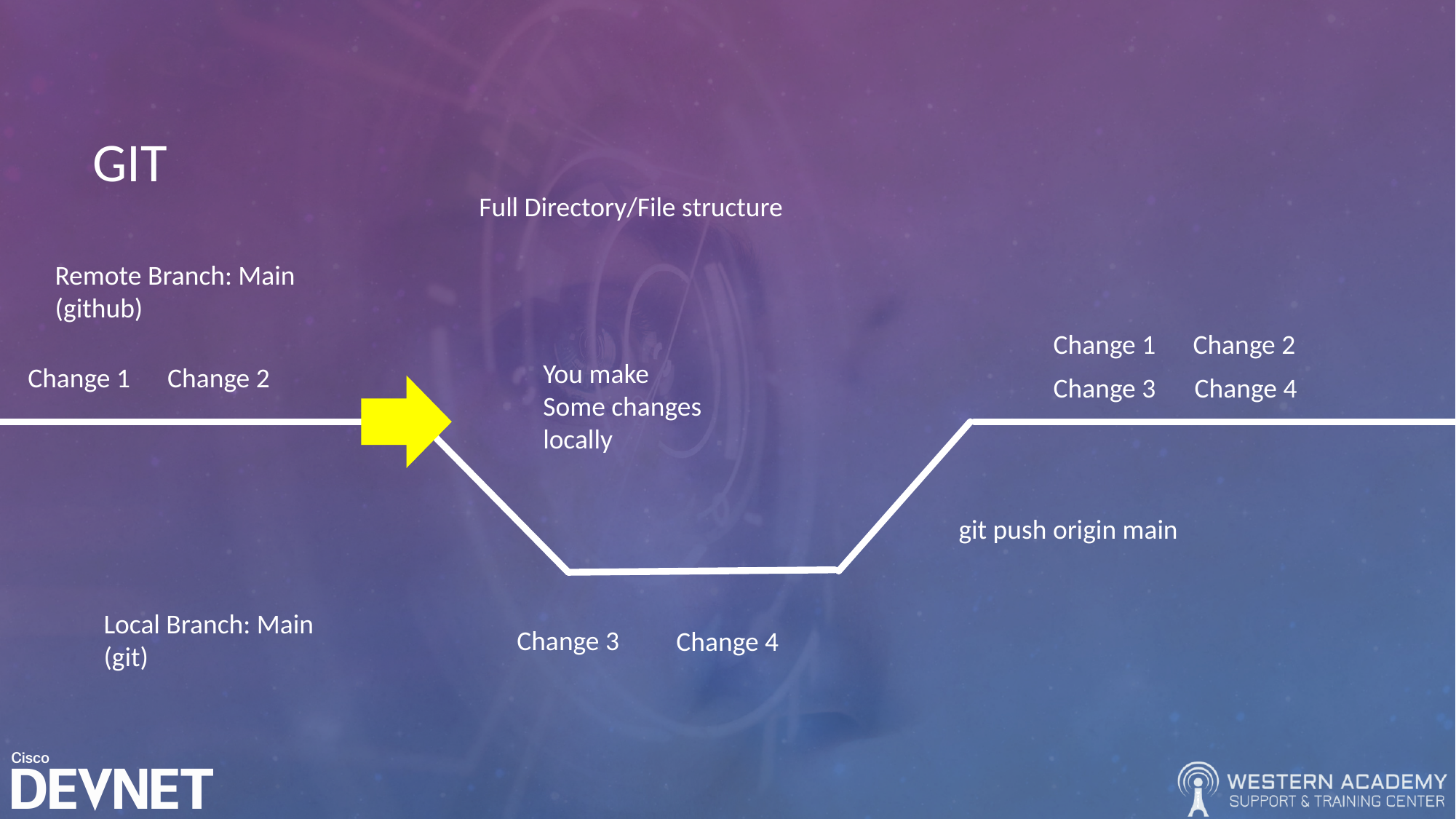

# Git
Full Directory/File structure
Remote Branch: Main
(github)
Change 1
Change 2
You make
Some changes
locally
Change 1
Change 2
Change 3
Change 4

git push origin main
Local Branch: Main
(git)
Change 3
Change 4